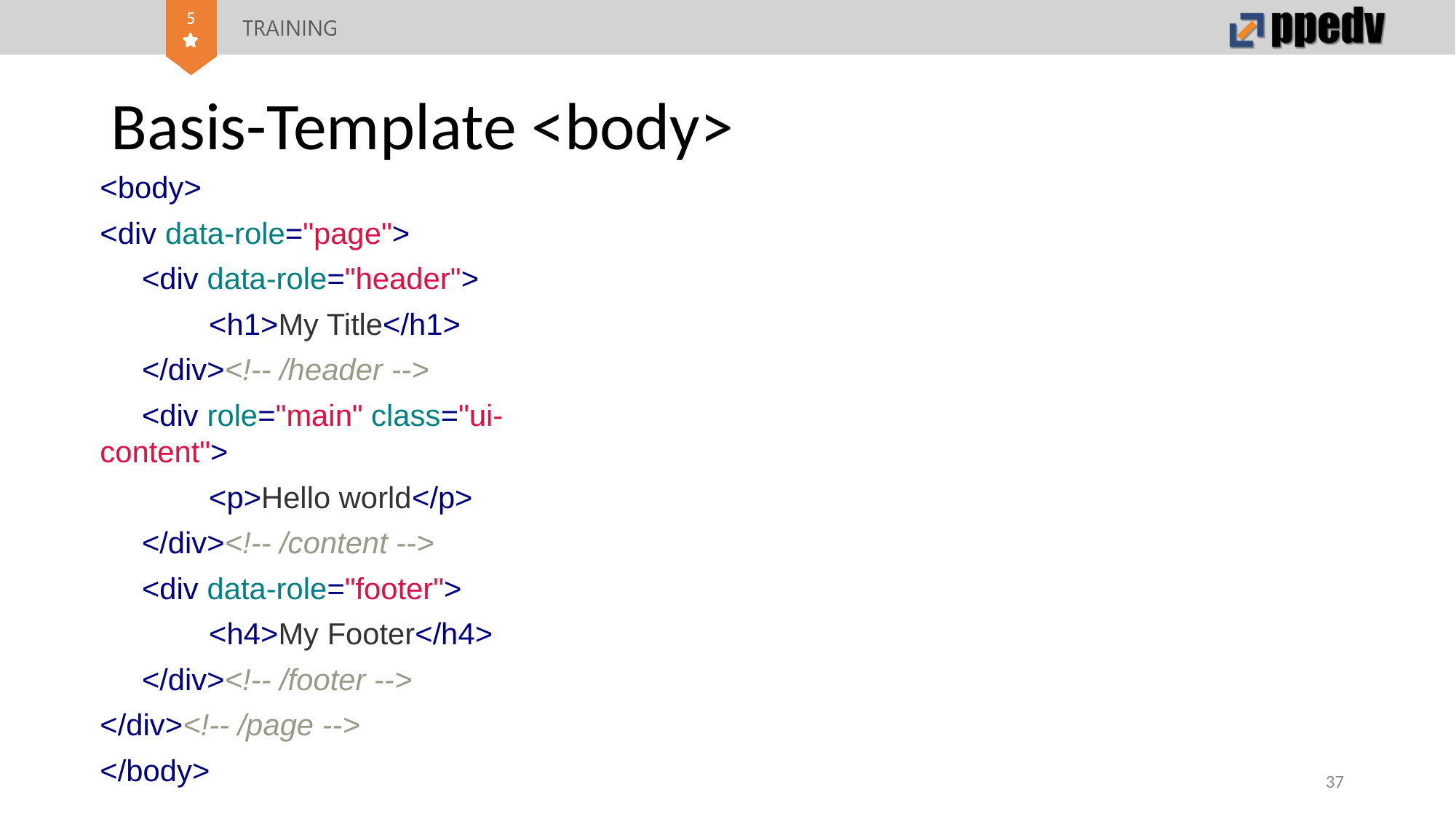

# Basis-Template <body>
<body>
<div data-role="page">
     <div data-role="header">
             <h1>My Title</h1>
     </div><!-- /header -->
     <div role="main" class="ui-content">
             <p>Hello world</p>
     </div><!-- /content -->
     <div data-role="footer">
             <h4>My Footer</h4>
     </div><!-- /footer -->
</div><!-- /page -->
</body>
37